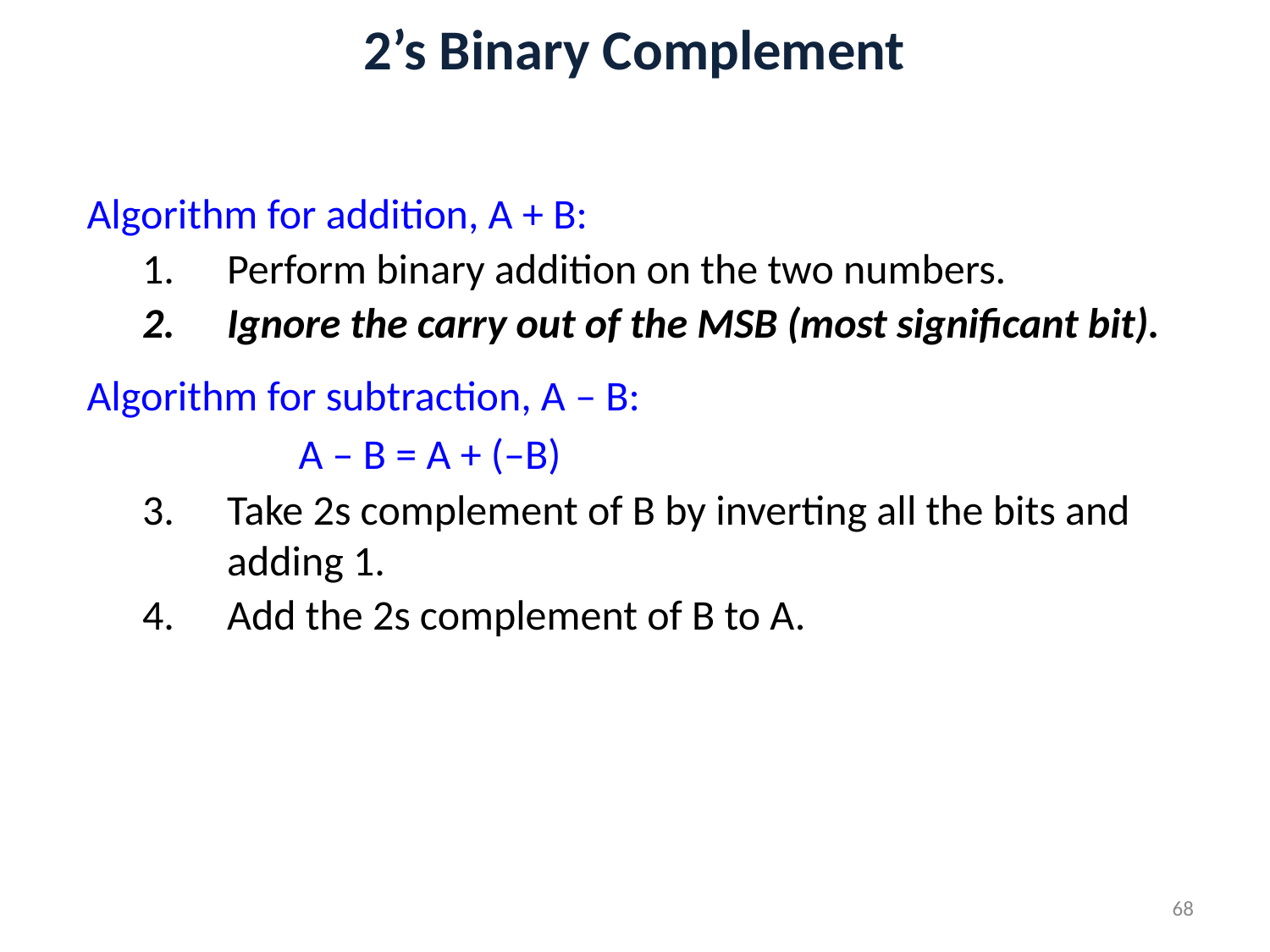

# 2’s Binary Complement
Algorithm for addition, A + B:
Perform binary addition on the two numbers.
Ignore the carry out of the MSB (most significant bit).
Algorithm for subtraction, A – B:
		A – B = A + (–B)
Take 2s complement of B by inverting all the bits and adding 1.
Add the 2s complement of B to A.
68